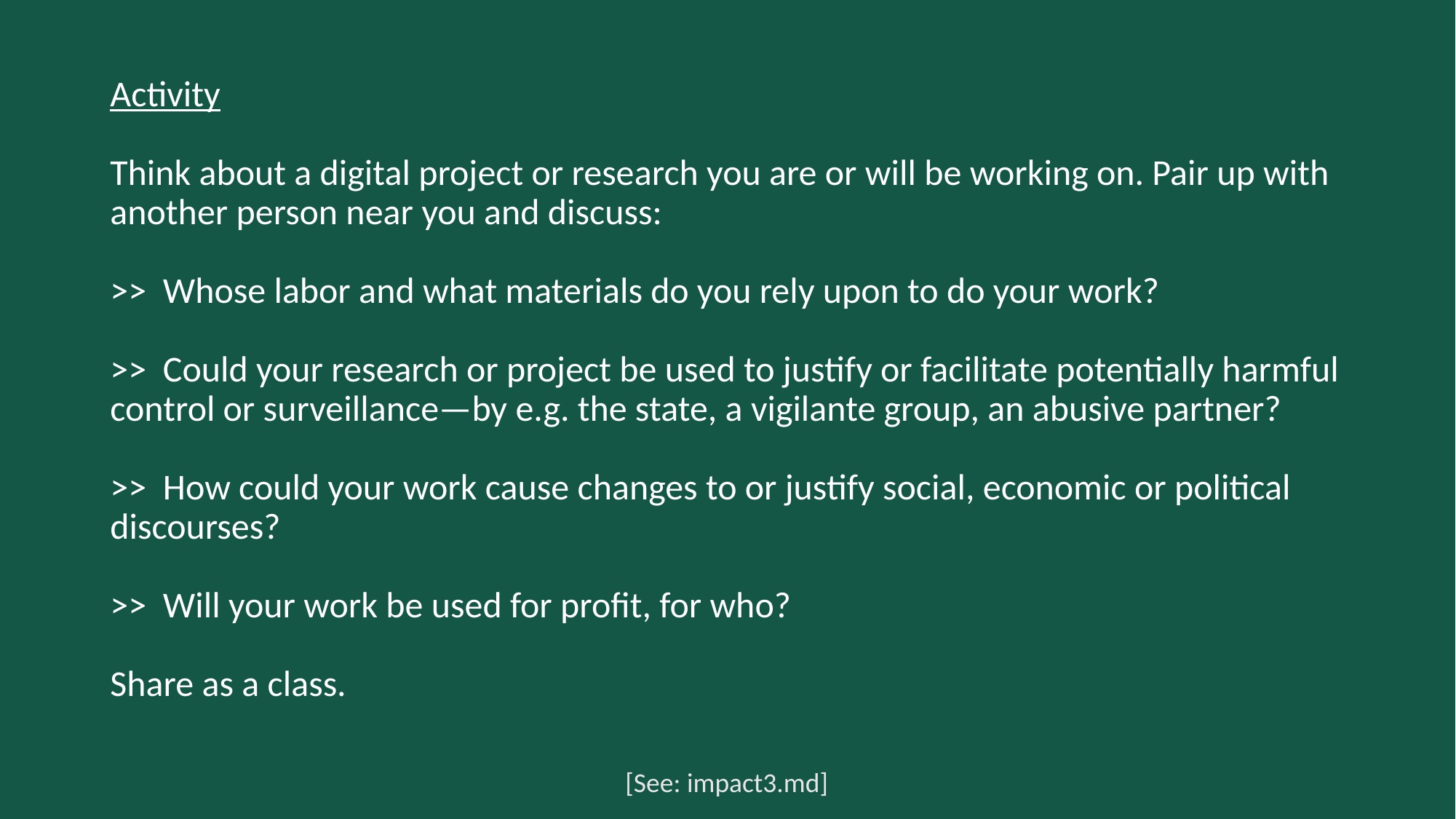

# Activity Think about a digital project or research you are or will be working on. Pair up with another person near you and discuss: >>  Whose labor and what materials do you rely upon to do your work? >>  Could your research or project be used to justify or facilitate potentially harmful control or surveillance—by e.g. the state, a vigilante group, an abusive partner? >>  How could your work cause changes to or justify social, economic or political discourses? >>  Will your work be used for profit, for who? Share as a class.
[See: impact3.md]